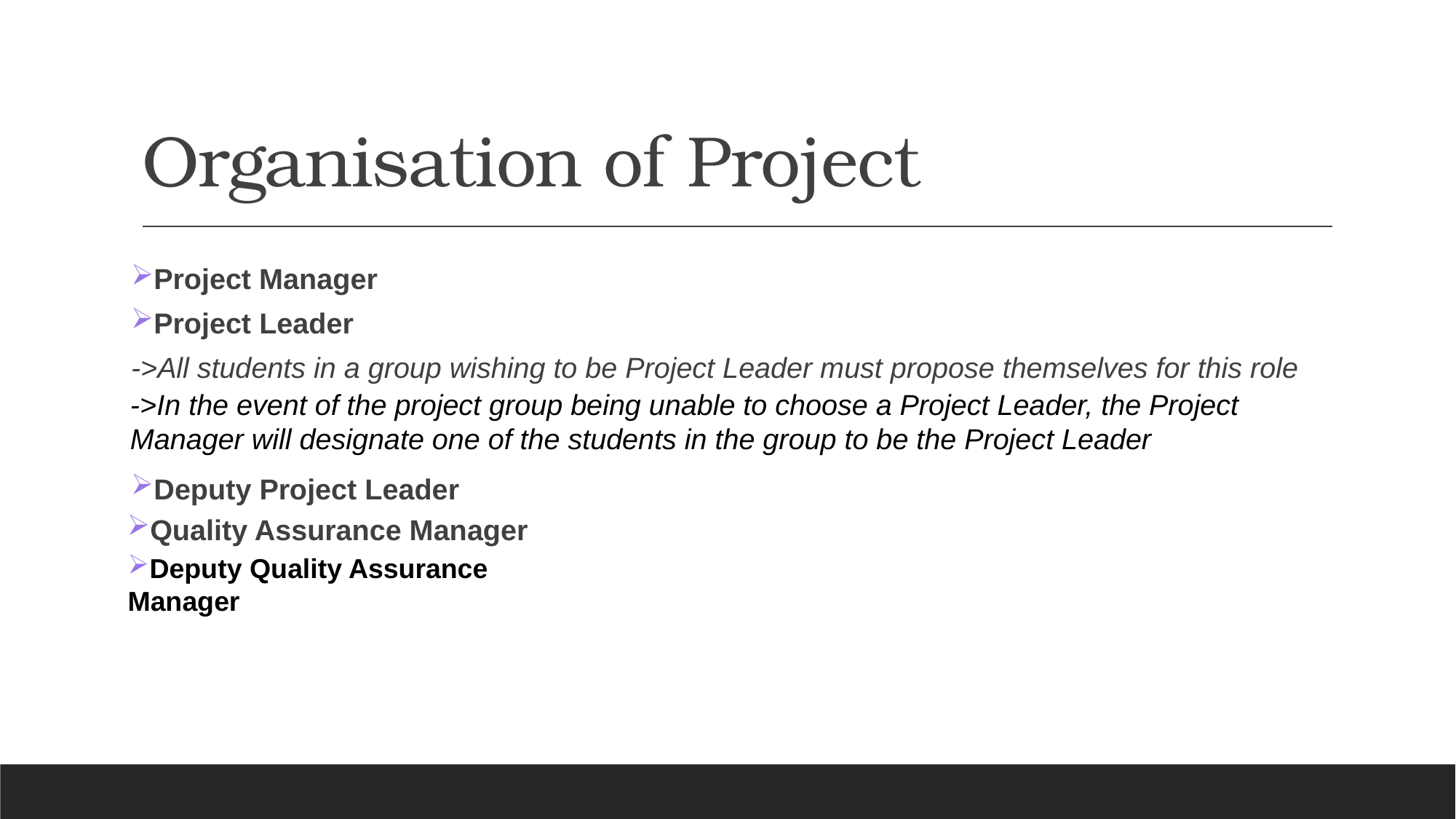

# Organisation of Project
Project Manager
Project Leader
->All students in a group wishing to be Project Leader must propose themselves for this role
->In the event of the project group being unable to choose a Project Leader, the Project Manager will designate one of the students in the group to be the Project Leader
Deputy Project Leader
Quality Assurance Manager
Deputy Quality Assurance Manager